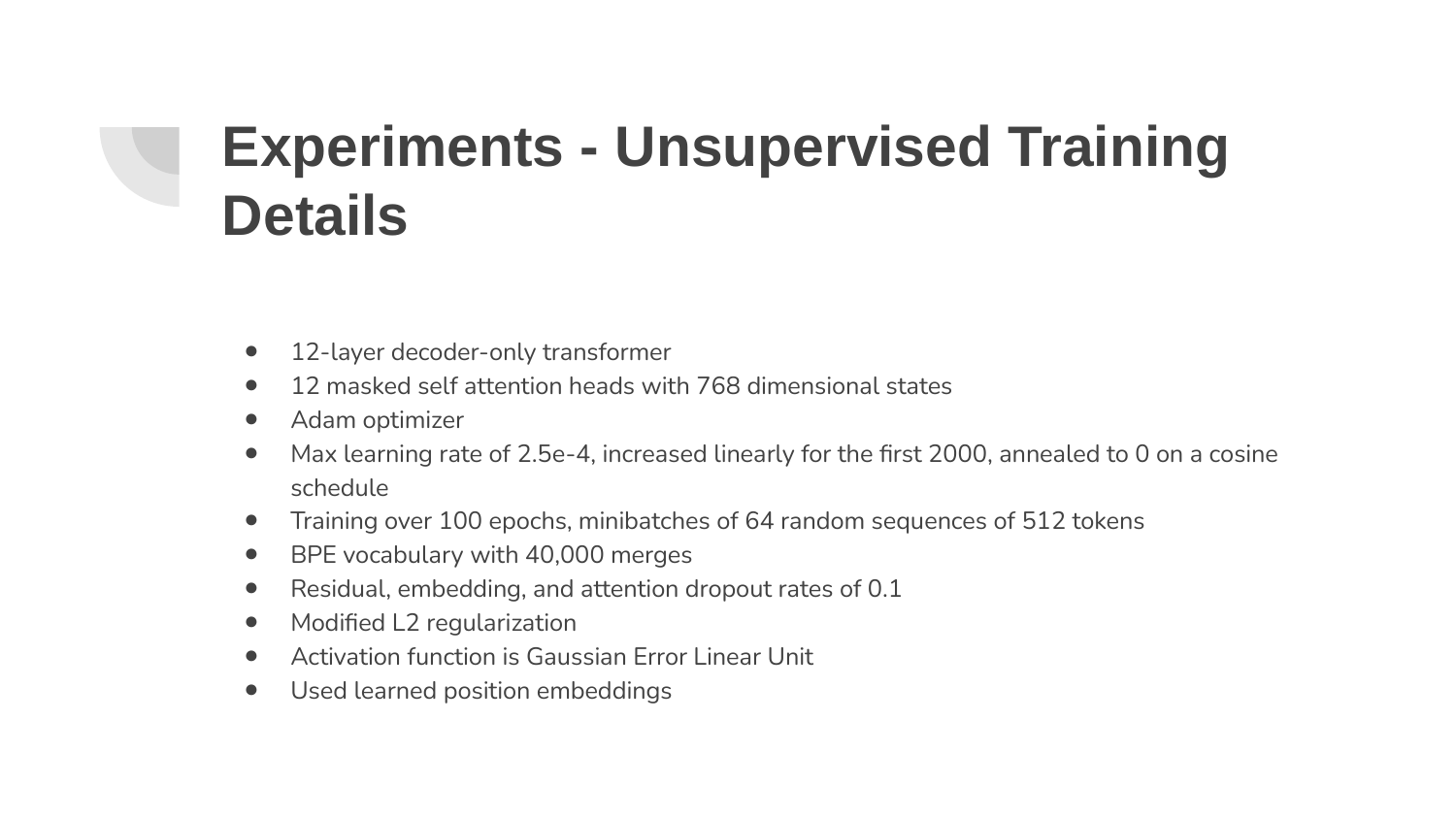

# Experiments - Unsupervised Training Details
12-layer decoder-only transformer
12 masked self attention heads with 768 dimensional states
Adam optimizer
Max learning rate of 2.5e-4, increased linearly for the first 2000, annealed to 0 on a cosine schedule
Training over 100 epochs, minibatches of 64 random sequences of 512 tokens
BPE vocabulary with 40,000 merges
Residual, embedding, and attention dropout rates of 0.1
Modified L2 regularization
Activation function is Gaussian Error Linear Unit
Used learned position embeddings